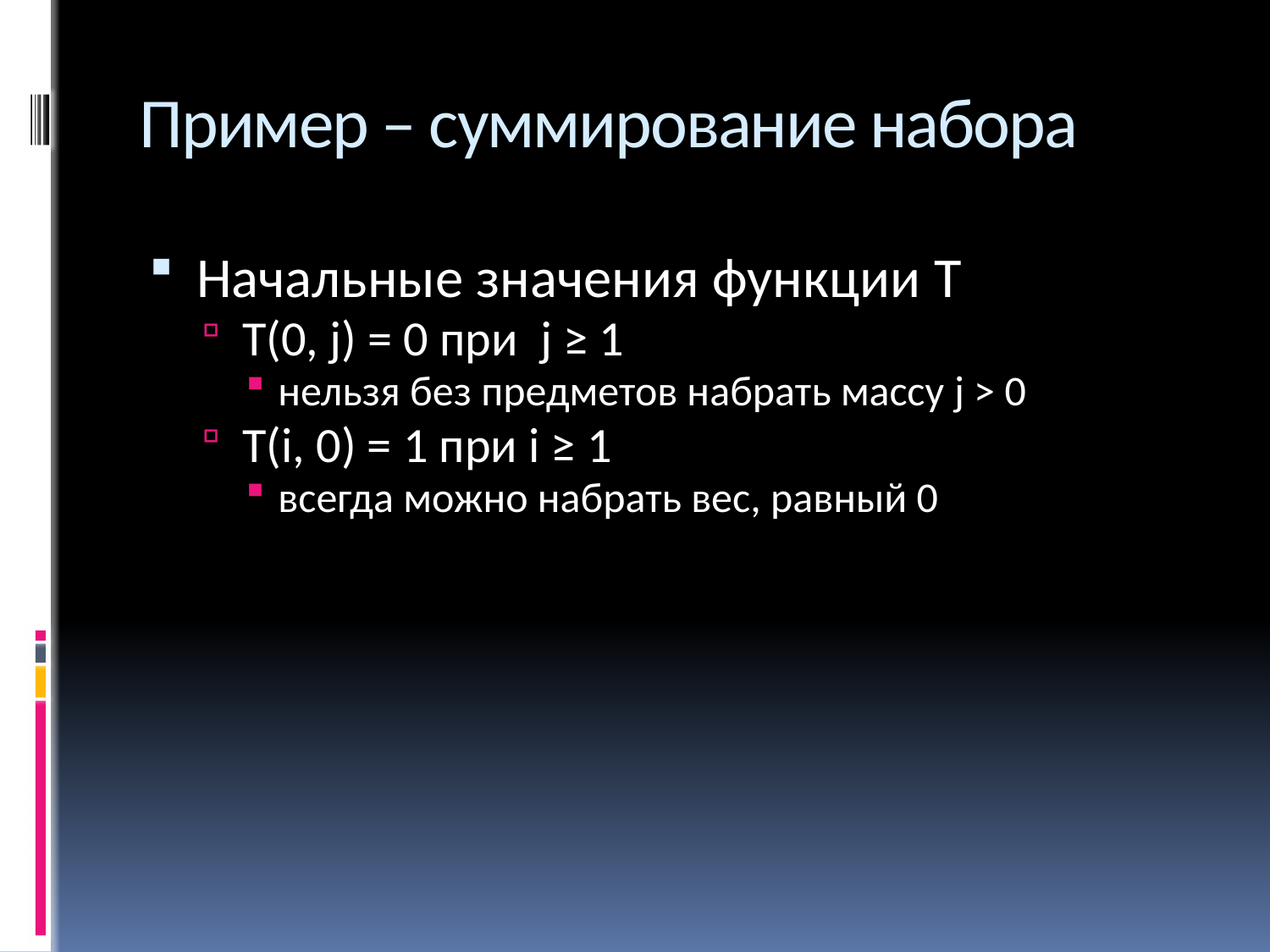

# Пример – суммирование набора
Начальные значения функции T
T(0, j) = 0 при  j ≥ 1
нельзя без предметов набрать массу j > 0
T(i, 0) = 1 при i ≥ 1
всегда можно набрать вес, равный 0